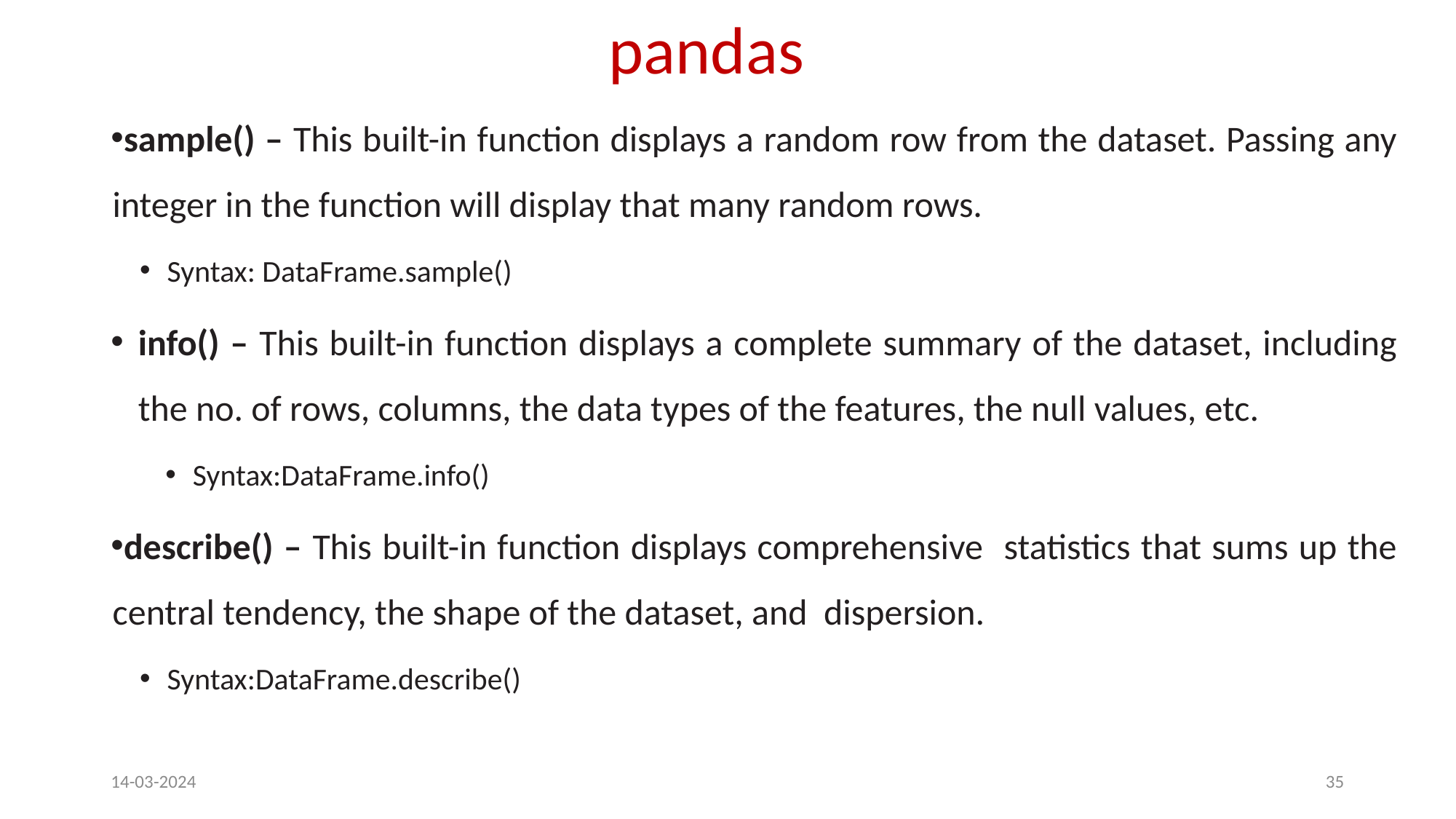

# pandas
sample() – This built-in function displays a random row from the dataset. Passing any integer in the function will display that many random rows.
Syntax: DataFrame.sample()
info() – This built-in function displays a complete summary of the dataset, including the no. of rows, columns, the data types of the features, the null values, etc.
Syntax:DataFrame.info()
describe() – This built-in function displays comprehensive  statistics that sums up the central tendency, the shape of the dataset, and  dispersion.
Syntax:DataFrame.describe()

14-03-2024
35